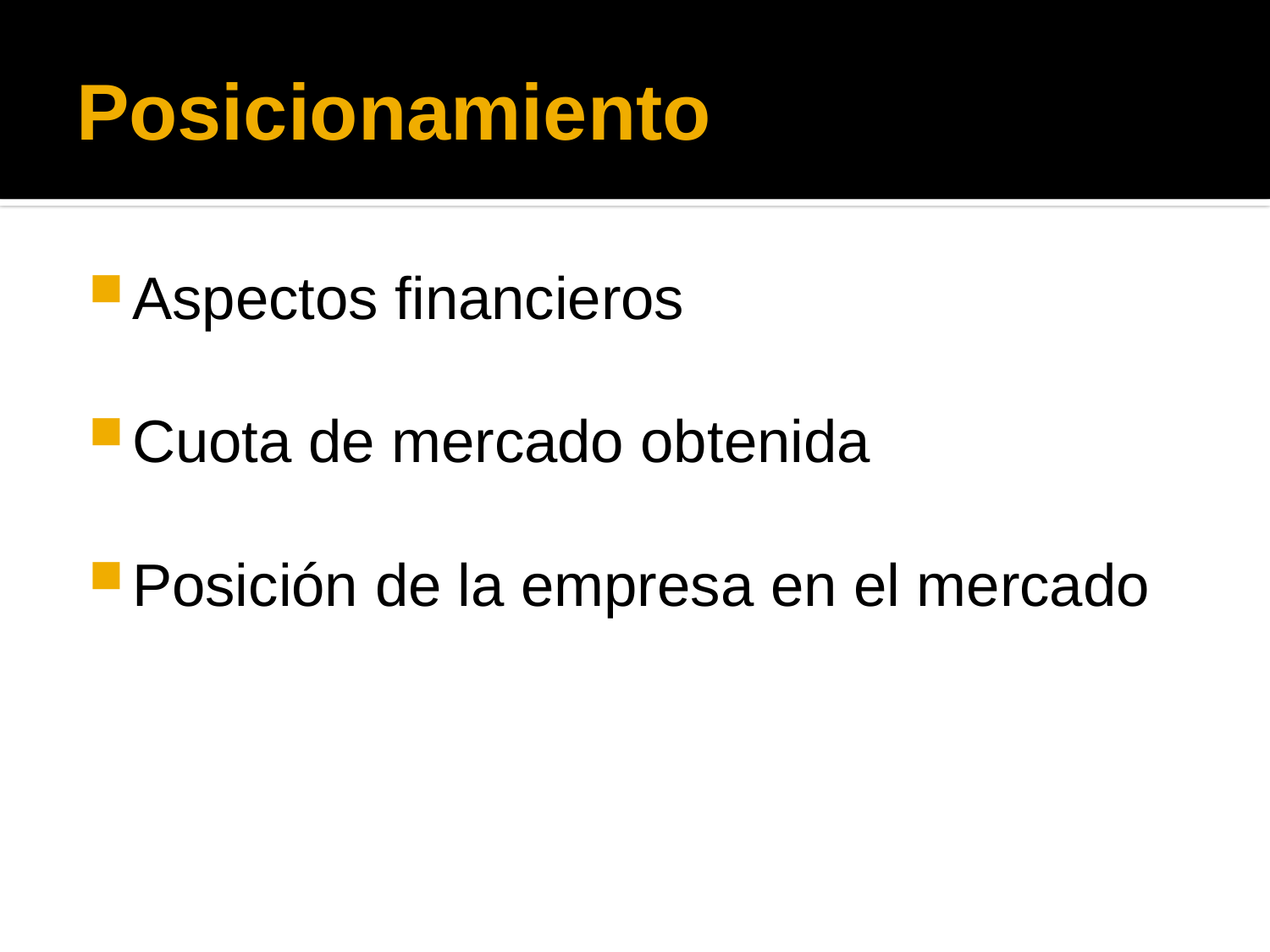

# Posicionamiento
Aspectos financieros

Cuota de mercado obtenida

Posición de la empresa en el mercado